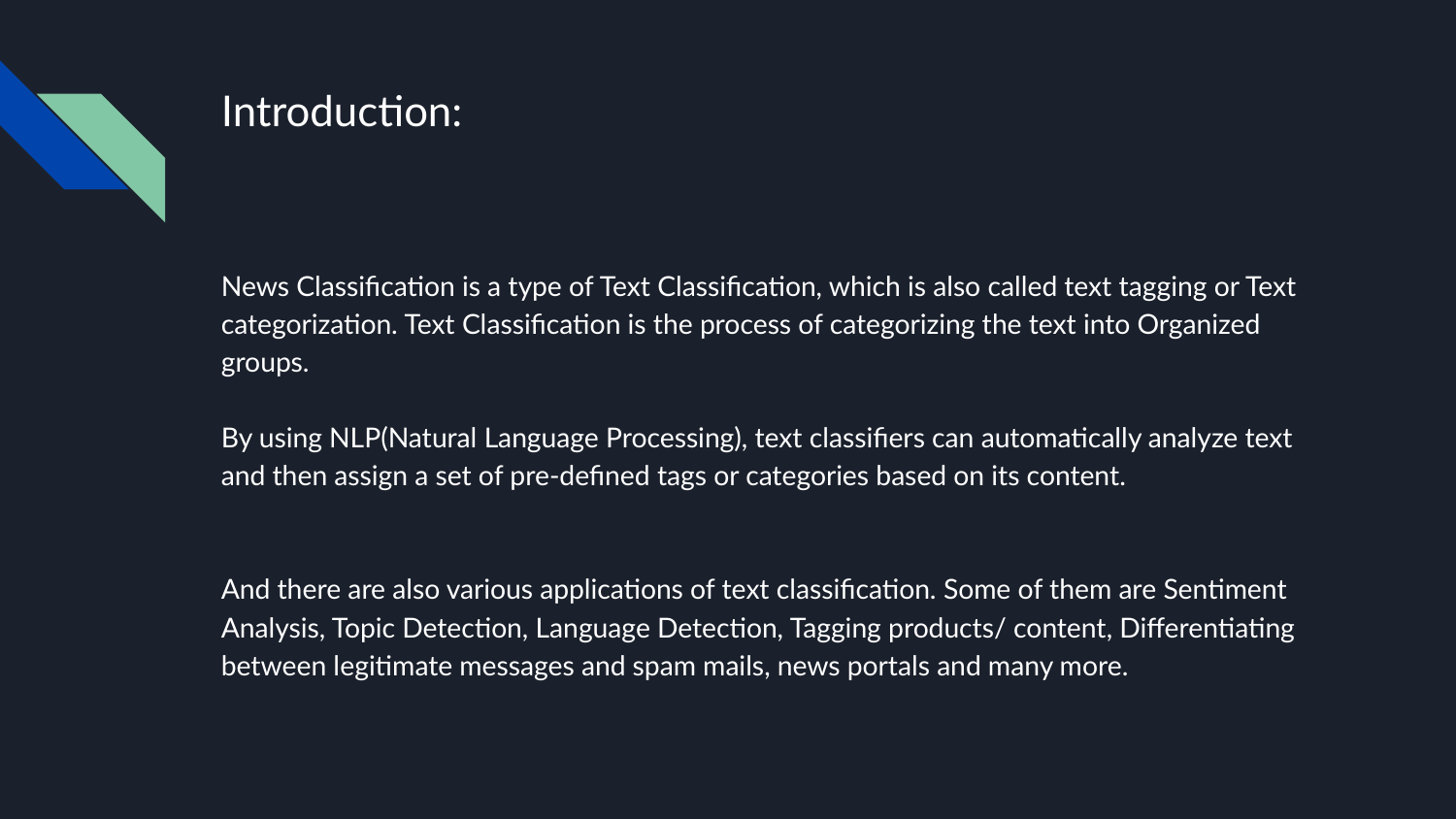

# Introduction:
News Classification is a type of Text Classification, which is also called text tagging or Text categorization. Text Classification is the process of categorizing the text into Organized groups.

By using NLP(Natural Language Processing), text classifiers can automatically analyze text and then assign a set of pre-defined tags or categories based on its content.

And there are also various applications of text classification. Some of them are Sentiment Analysis, Topic Detection, Language Detection, Tagging products/ content, Differentiating between legitimate messages and spam mails, news portals and many more.